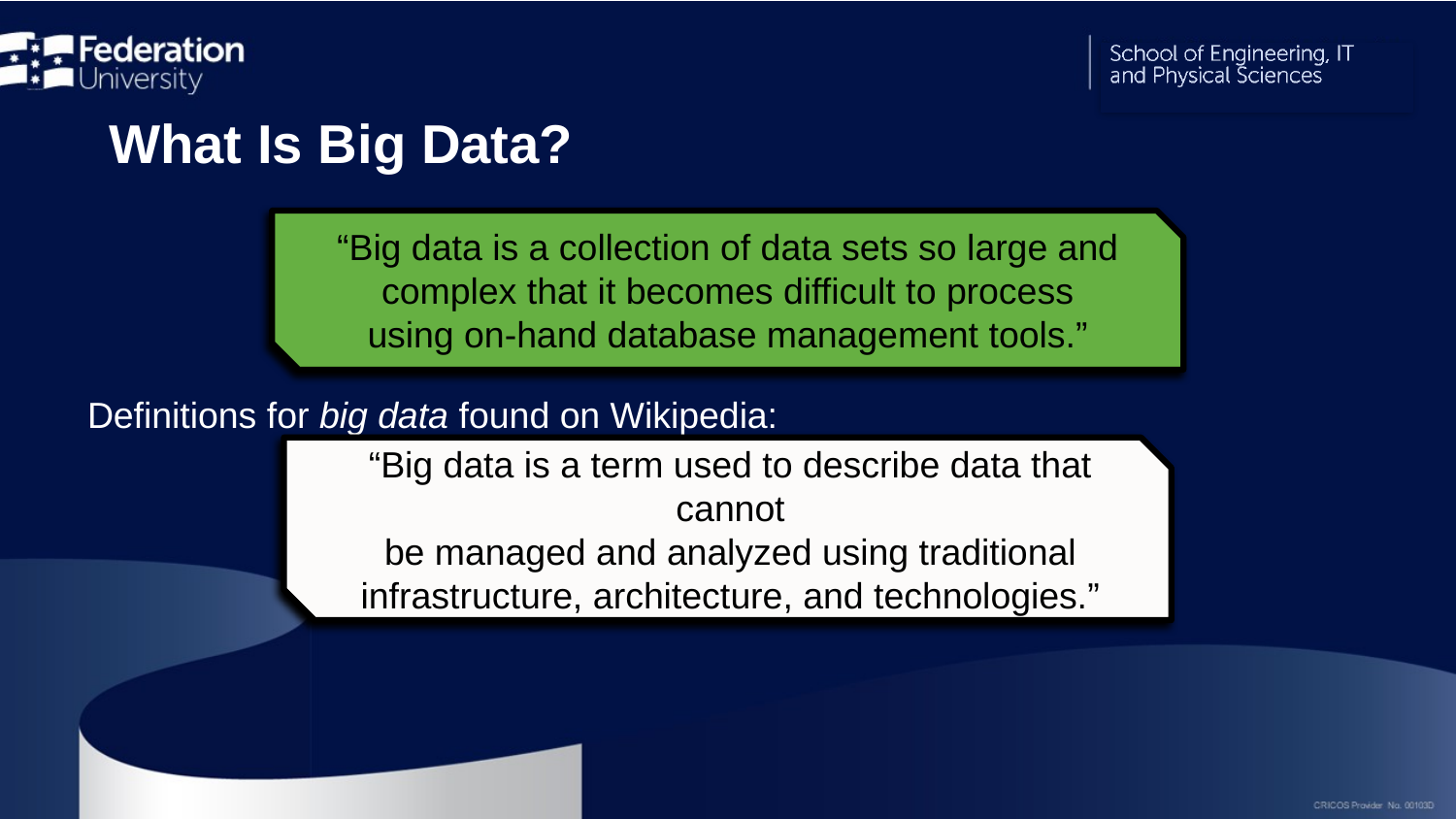

# What Is Big Data?
“Big data is a collection of data sets so large and
complex that it becomes difficult to process
using on-hand database management tools.”
Definitions for big data found on Wikipedia:

“Big data is a term used to describe data that cannot
be managed and analyzed using traditional
infrastructure, architecture, and technologies.”

5